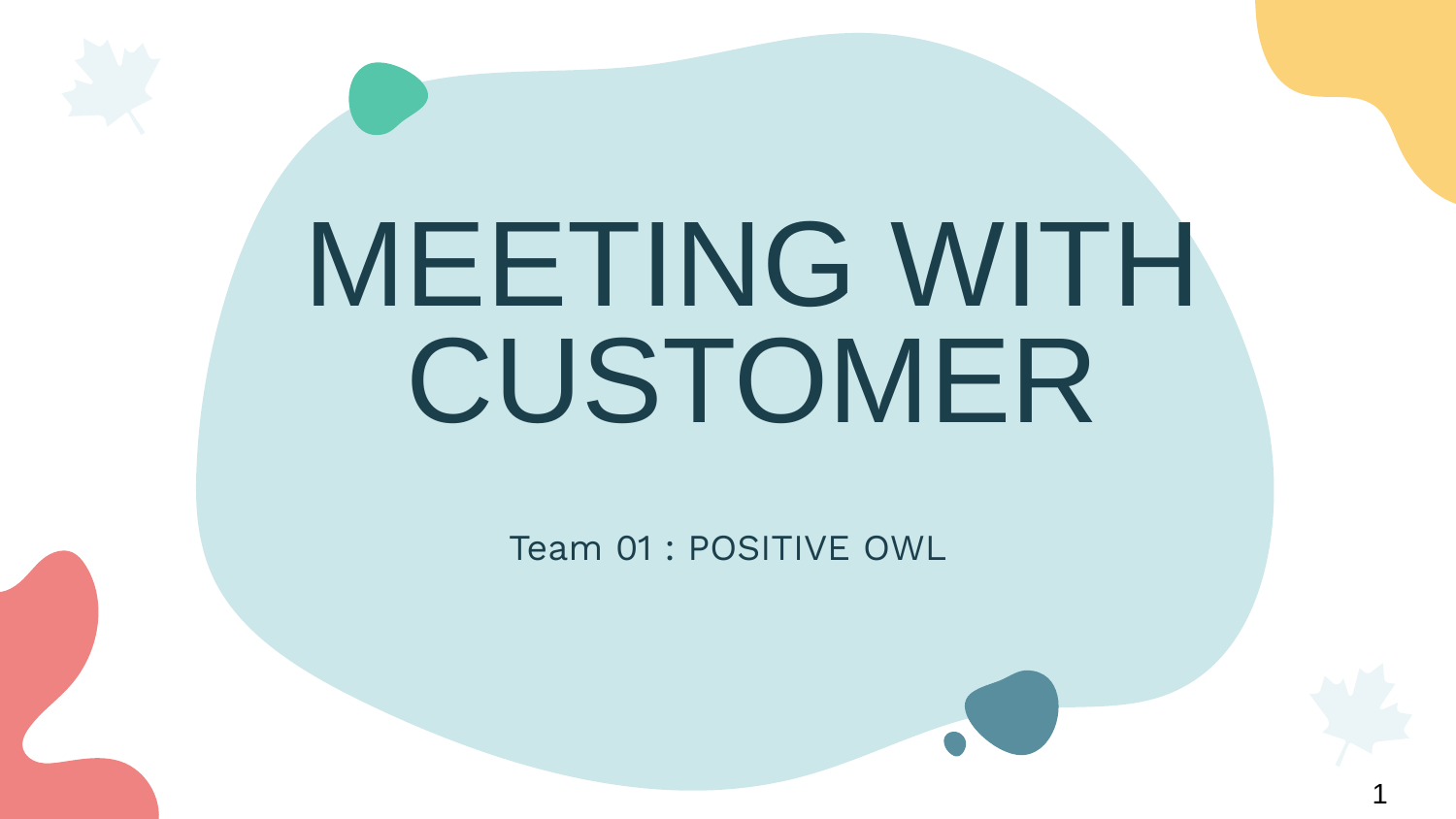

# MEETING WITH CUSTOMER
Team 01 : POSITIVE OWL

1